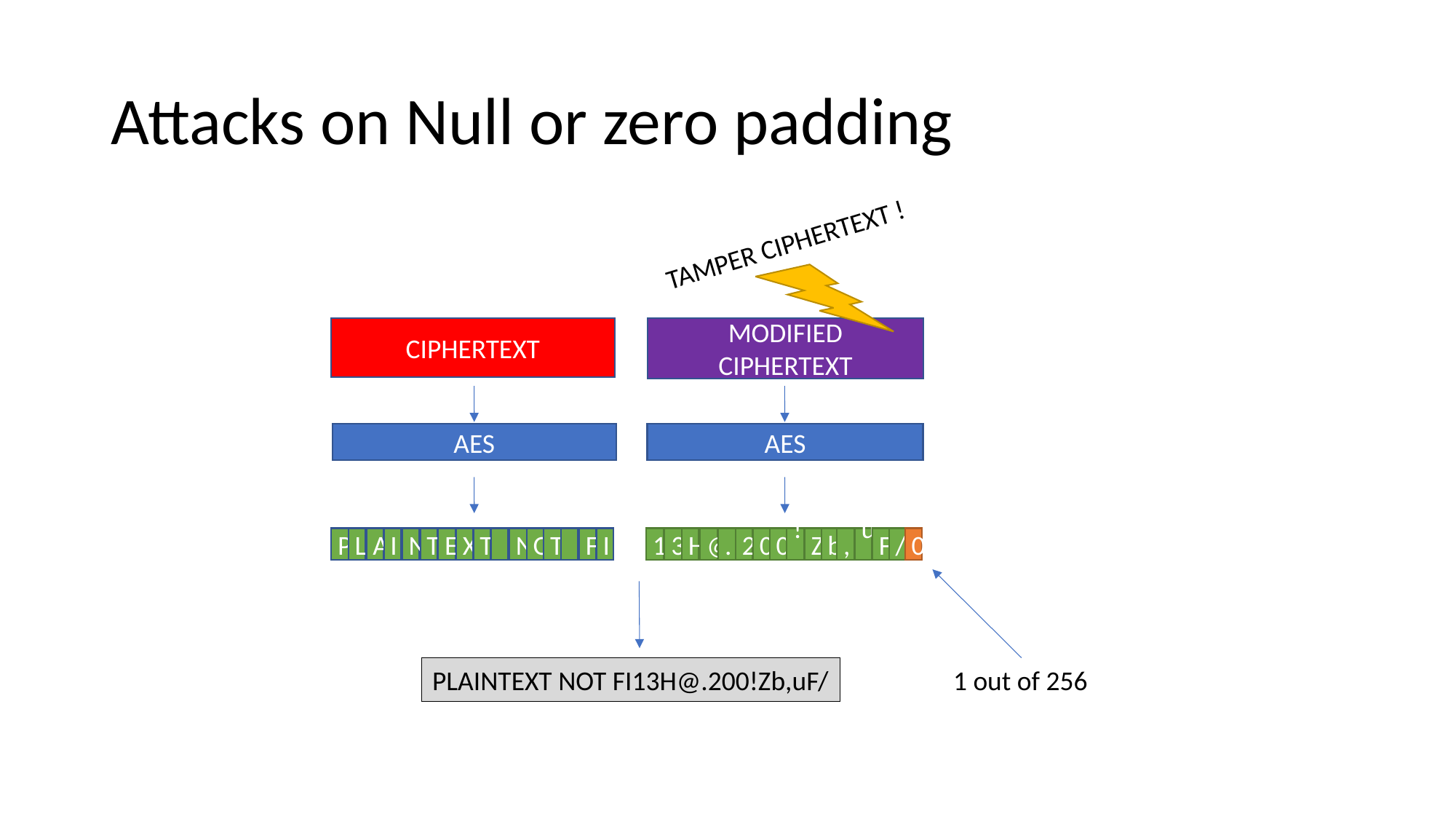

# Attacks on Null or zero padding
TAMPER CIPHERTEXT !

CIPHERTEXT
MODIFIED CIPHERTEXT
AES
AES
P
L
A
I
N
T
E
X
T

N
O
T

F
I
1
3
H
@
.
2
0
0
!
Z
b
,
u
F
/
0
PLAINTEXT NOT FI13H@.200!Zb,uF/
1 out of 256